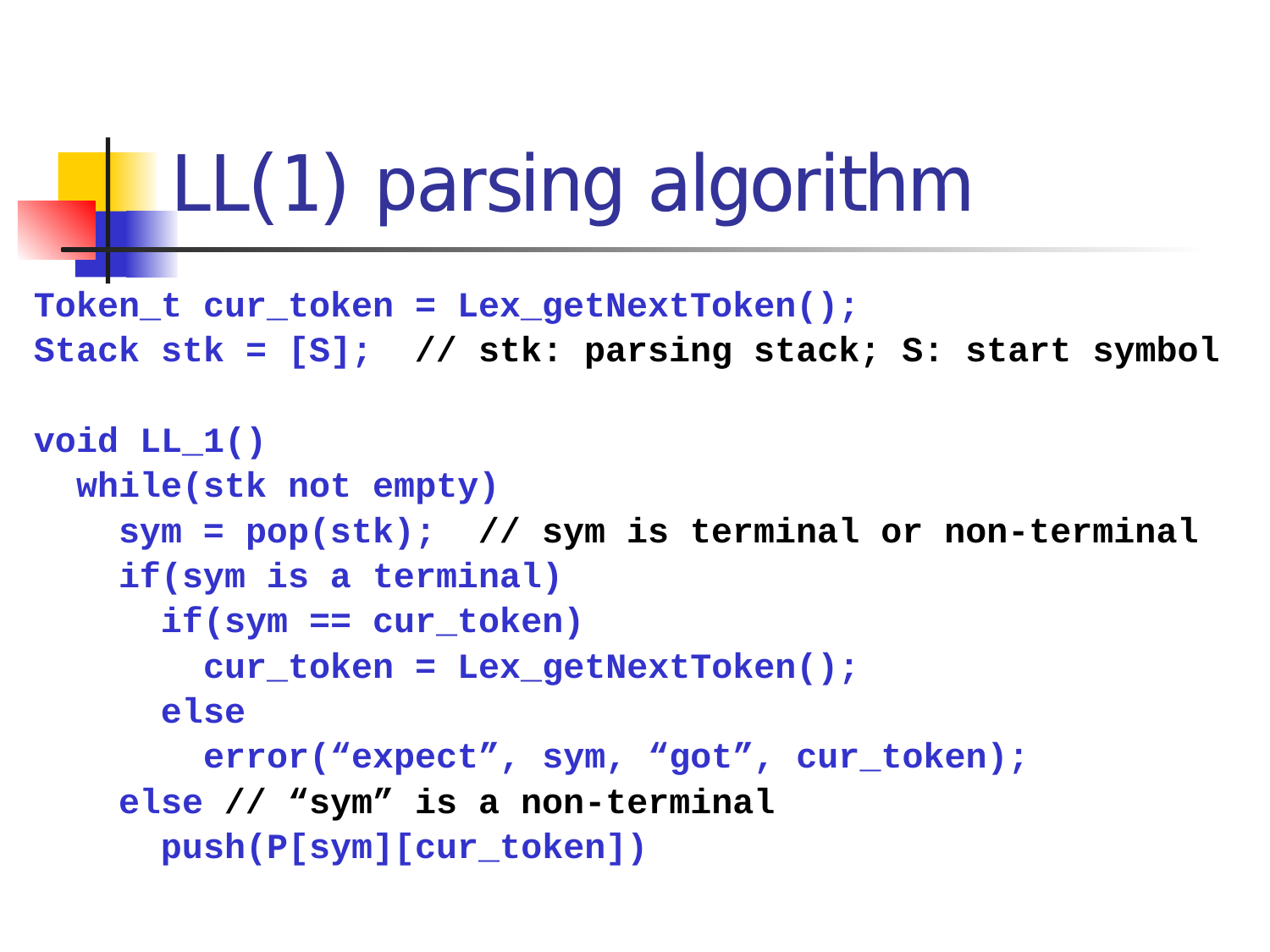

# LL(1) parsing algorithm
Token_t cur_token = Lex_getNextToken();
Stack stk = [S];  // stk: parsing stack; S: start symbol

void LL_1()
  while(stk not empty)
    sym = pop(stk);  // sym is terminal or non-terminal
    if(sym is a terminal)
      if(sym == cur_token)
        cur_token = Lex_getNextToken();
      else
        error(“expect”, sym, “got”, cur_token);
    else // “sym” is a non-terminal
      push(P[sym][cur_token])